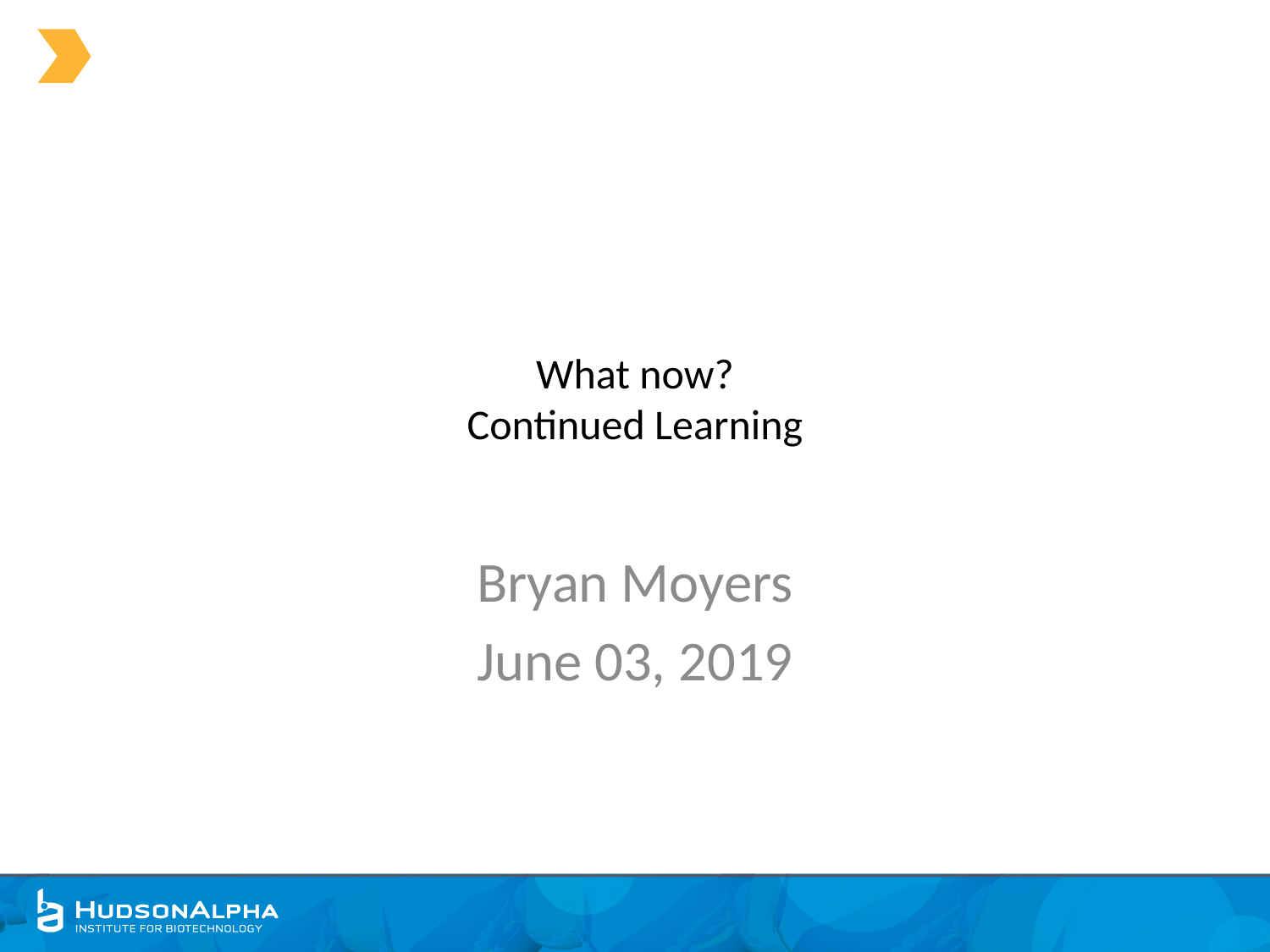

# What now? Continued Learning
Bryan Moyers
June 03, 2019